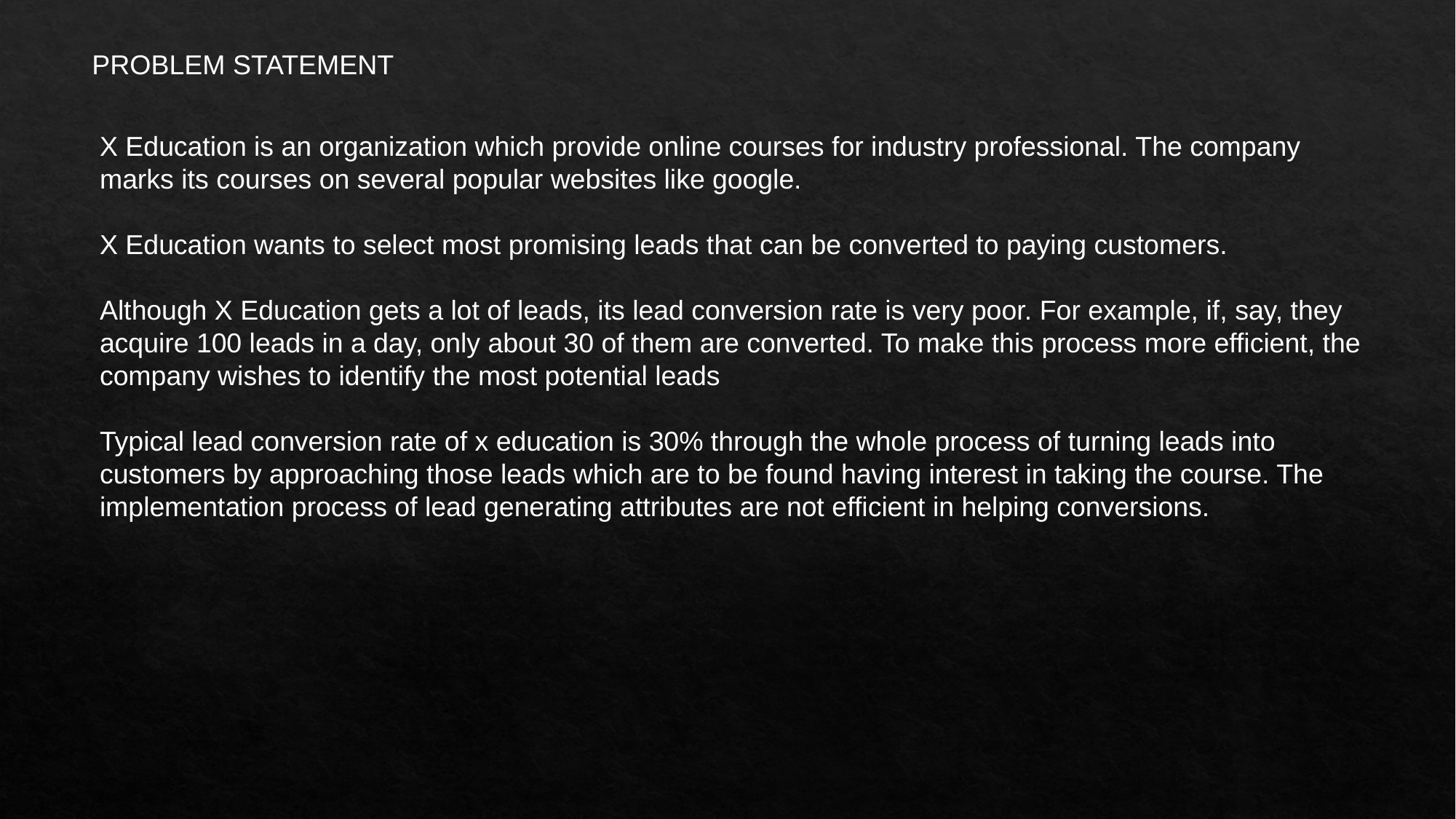

PROBLEM STATEMENT
X Education is an organization which provide online courses for industry professional. The company marks its courses on several popular websites like google.

X Education wants to select most promising leads that can be converted to paying customers.

Although X Education gets a lot of leads, its lead conversion rate is very poor. For example, if, say, they acquire 100 leads in a day, only about 30 of them are converted. To make this process more efficient, the company wishes to identify the most potential leads

Typical lead conversion rate of x education is 30% through the whole process of turning leads into customers by approaching those leads which are to be found having interest in taking the course. The implementation process of lead generating attributes are not efficient in helping conversions.